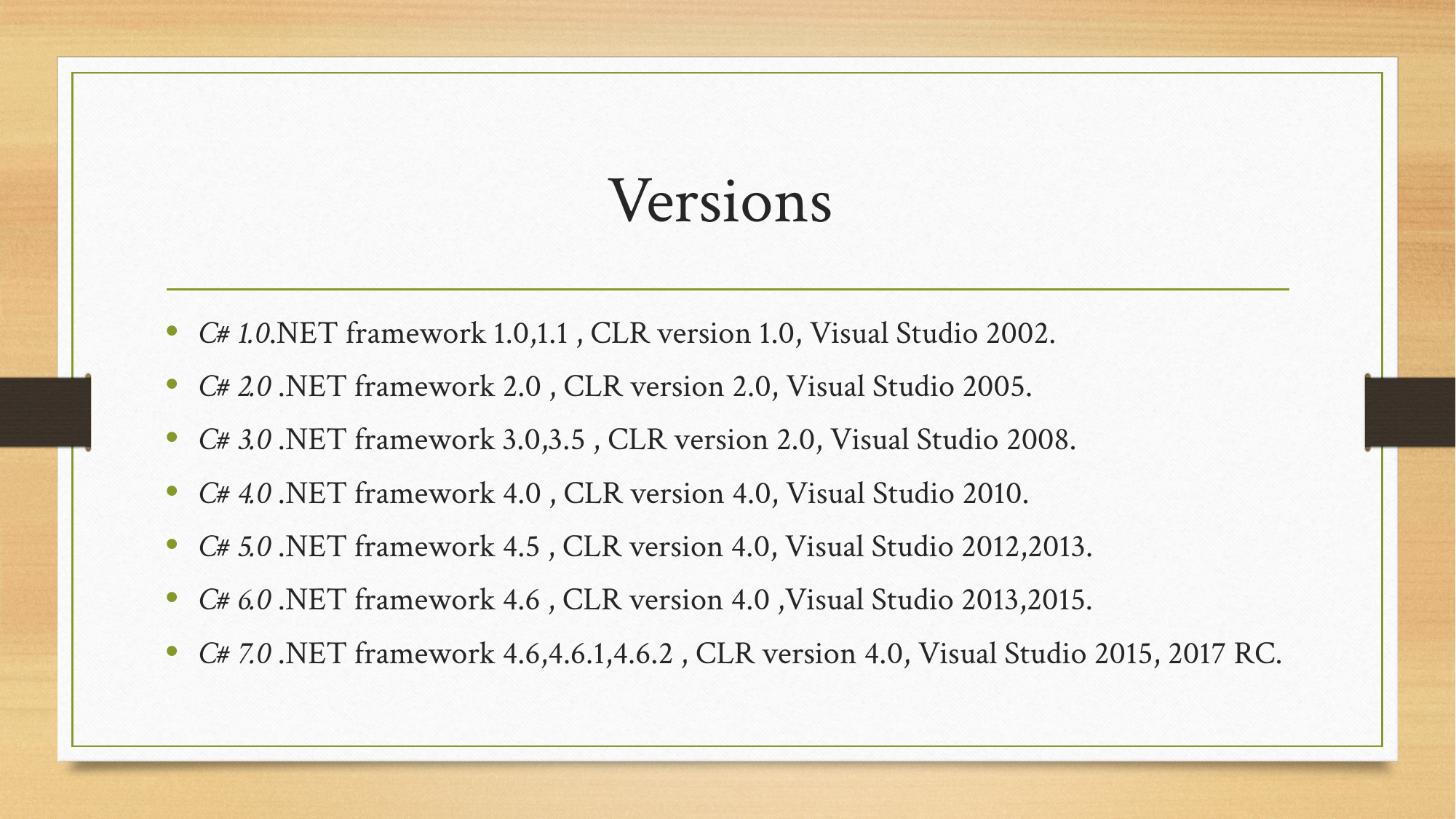

# Versions
C# 1.0.NET framework 1.0,1.1 , CLR version 1.0, Visual Studio 2002.
C# 2.0 .NET framework 2.0 , CLR version 2.0, Visual Studio 2005.
C# 3.0 .NET framework 3.0,3.5 , CLR version 2.0, Visual Studio 2008.
C# 4.0 .NET framework 4.0 , CLR version 4.0, Visual Studio 2010.
C# 5.0 .NET framework 4.5 , CLR version 4.0, Visual Studio 2012,2013.
C# 6.0 .NET framework 4.6 , CLR version 4.0 ,Visual Studio 2013,2015.
C# 7.0 .NET framework 4.6,4.6.1,4.6.2 , CLR version 4.0, Visual Studio 2015, 2017 RC.